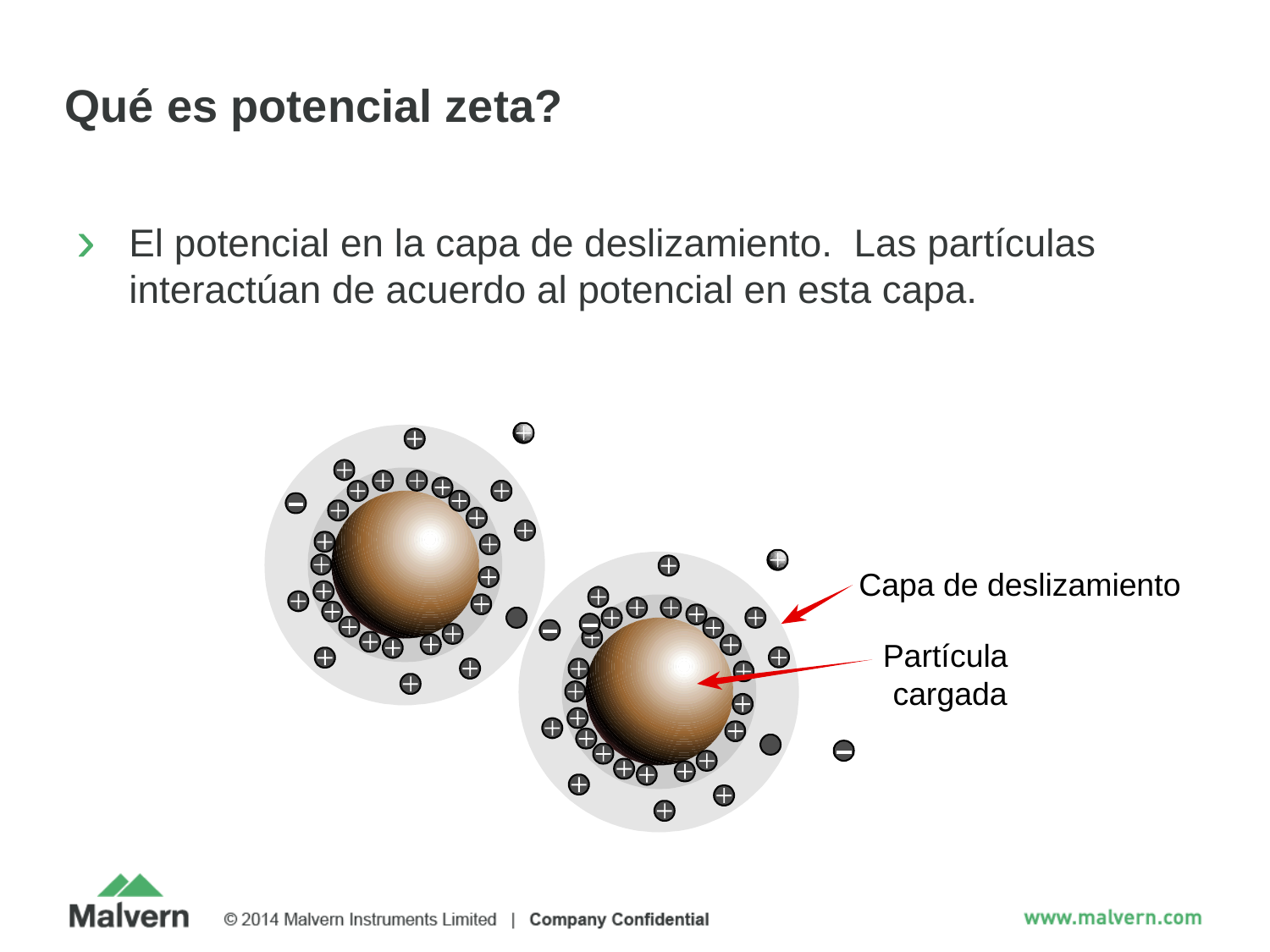

# Qué es potencial zeta?
El potencial en la capa de deslizamiento.  Las partículas interactúan de acuerdo al potencial en esta capa.

Capa de deslizamiento

Partícula
cargada